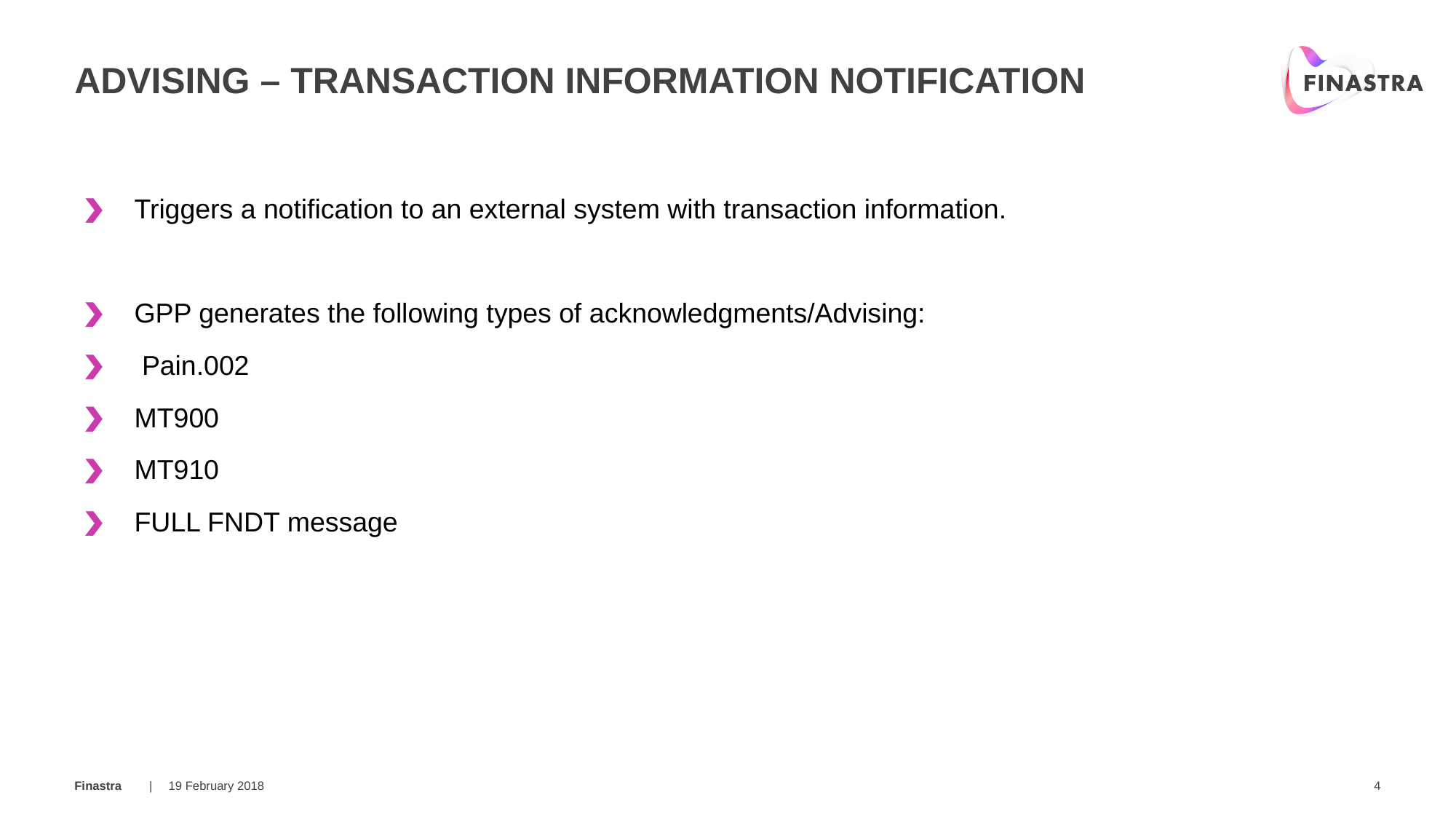

# Advising – Transaction Information Notification

Triggers a notification to an external system with transaction information.

GPP generates the following types of acknowledgments/Advising:
 Pain.002
MT900
MT910
FULL FNDT message

19 February 2018
4